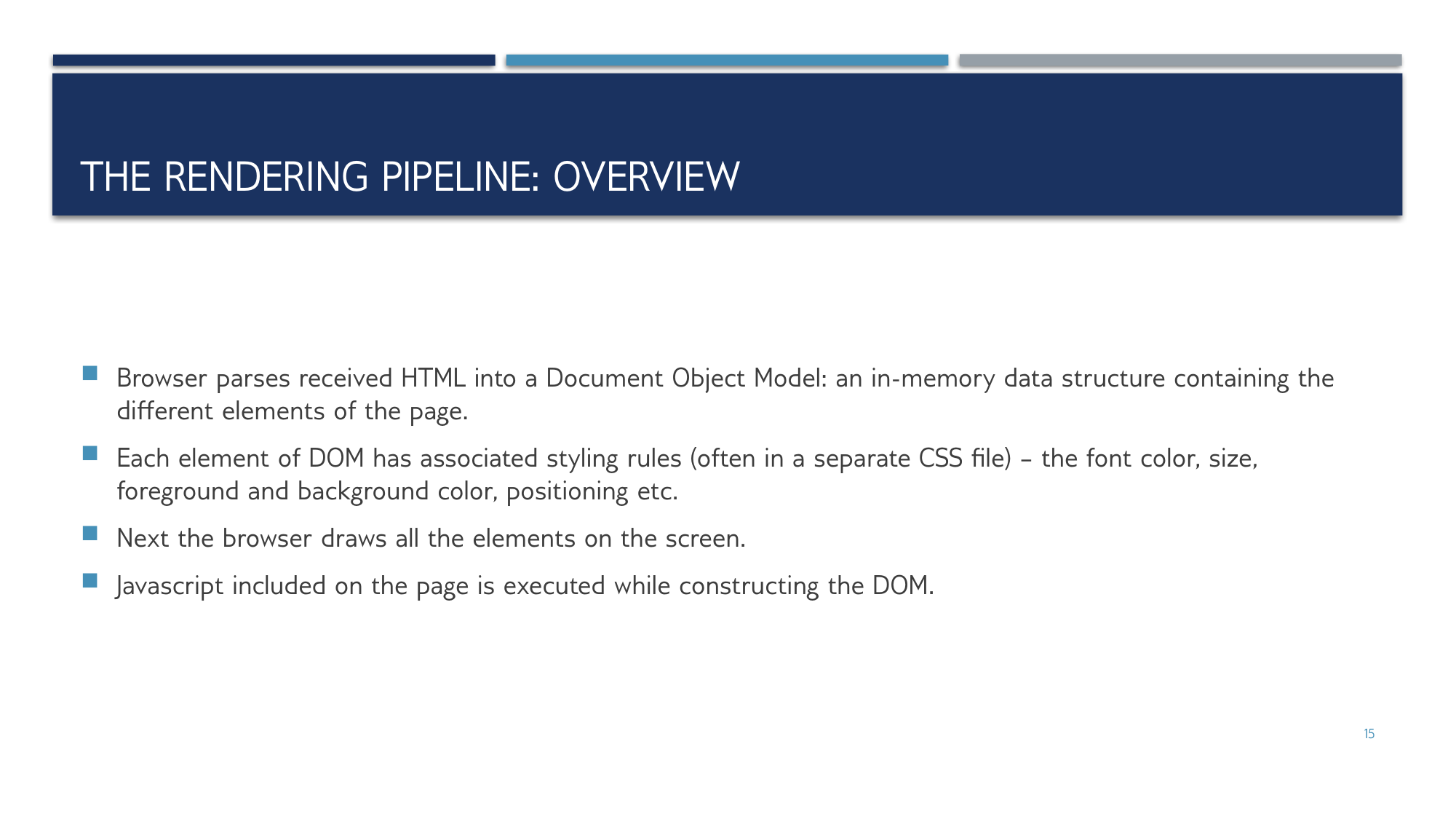

# The rendering pipeline: overview
Browser parses received HTML into a Document Object Model: an in-memory data structure containing the different elements of the page.
Each element of DOM has associated styling rules (often in a separate CSS file) – the font color, size, foreground and background color, positioning etc.
Next the browser draws all the elements on the screen.
Javascript included on the page is executed while constructing the DOM.
15